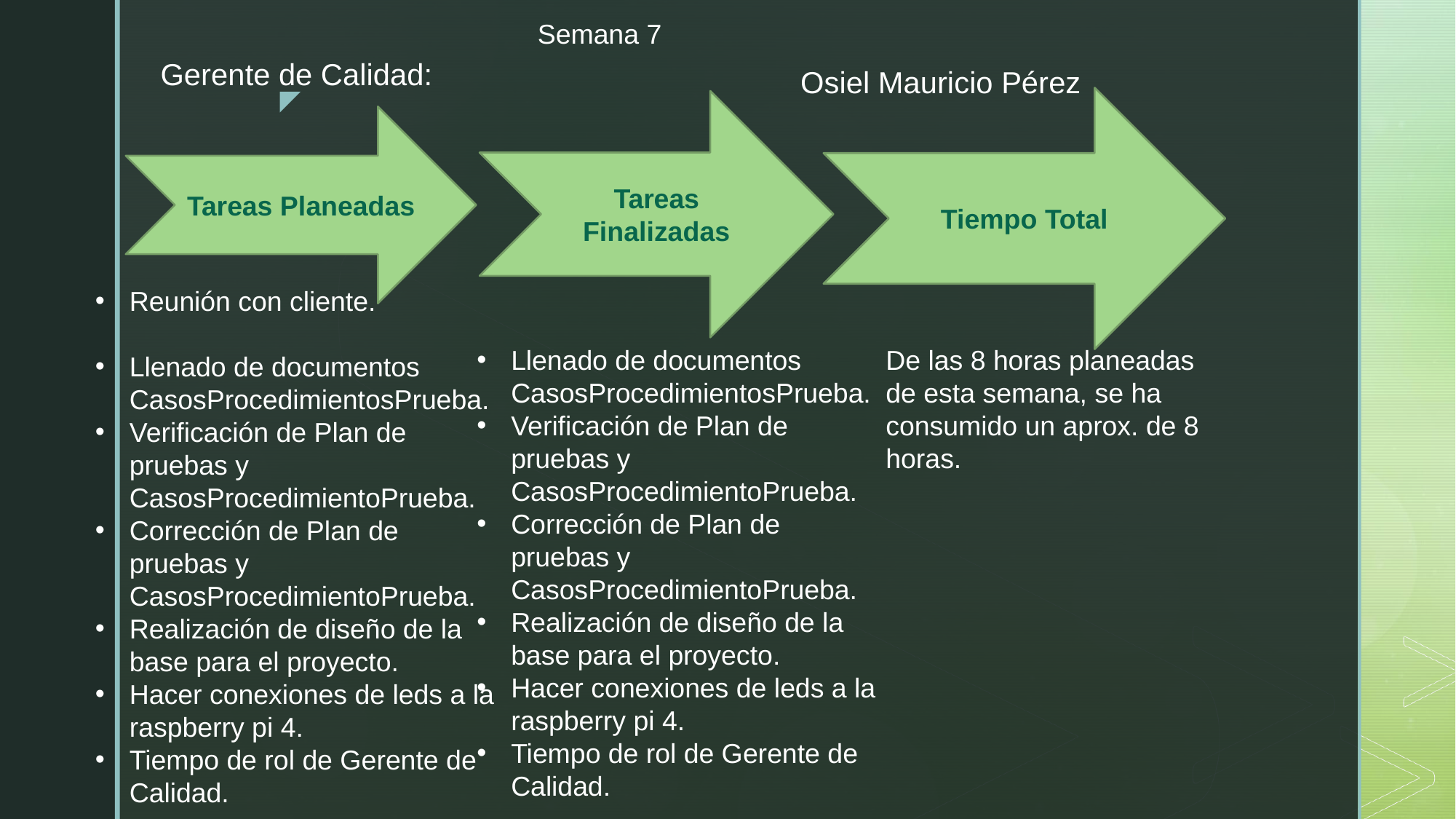

Semana 7
Gerente de Calidad:
Osiel Mauricio Pérez
Tiempo Total
Tareas Finalizadas
Tareas Planeadas
Reunión con cliente.

Llenado de documentos CasosProcedimientosPrueba.
Verificación de Plan de pruebas y CasosProcedimientoPrueba.
Corrección de Plan de pruebas y CasosProcedimientoPrueba.
Realización de diseño de la base para el proyecto.
Hacer conexiones de leds a la raspberry pi 4.
Tiempo de rol de Gerente de Calidad.
Llenado de documentos CasosProcedimientosPrueba.
Verificación de Plan de pruebas y CasosProcedimientoPrueba.
Corrección de Plan de pruebas y CasosProcedimientoPrueba.
Realización de diseño de la base para el proyecto.
Hacer conexiones de leds a la raspberry pi 4.
Tiempo de rol de Gerente de Calidad.
De las 8 horas planeadas de esta semana, se ha consumido un aprox. de 8 horas.